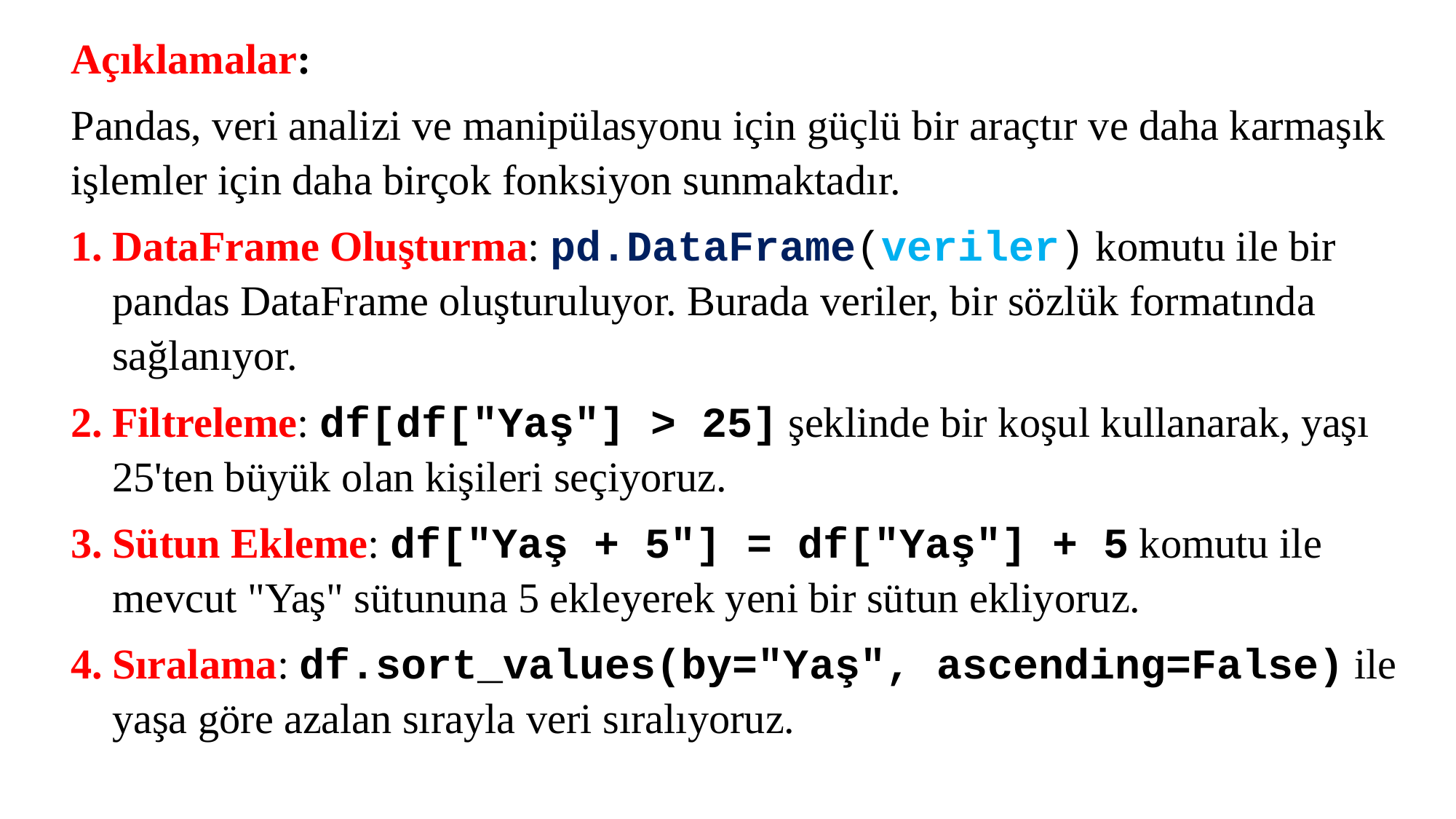

Açıklamalar:
Pandas, veri analizi ve manipülasyonu için güçlü bir araçtır ve daha karmaşık işlemler için daha birçok fonksiyon sunmaktadır.
DataFrame Oluşturma: pd.DataFrame(veriler) komutu ile bir pandas DataFrame oluşturuluyor. Burada veriler, bir sözlük formatında sağlanıyor.
Filtreleme: df[df["Yaş"] > 25] şeklinde bir koşul kullanarak, yaşı 25'ten büyük olan kişileri seçiyoruz.
Sütun Ekleme: df["Yaş + 5"] = df["Yaş"] + 5 komutu ile mevcut "Yaş" sütununa 5 ekleyerek yeni bir sütun ekliyoruz.
Sıralama: df.sort_values(by="Yaş", ascending=False) ile yaşa göre azalan sırayla veri sıralıyoruz.